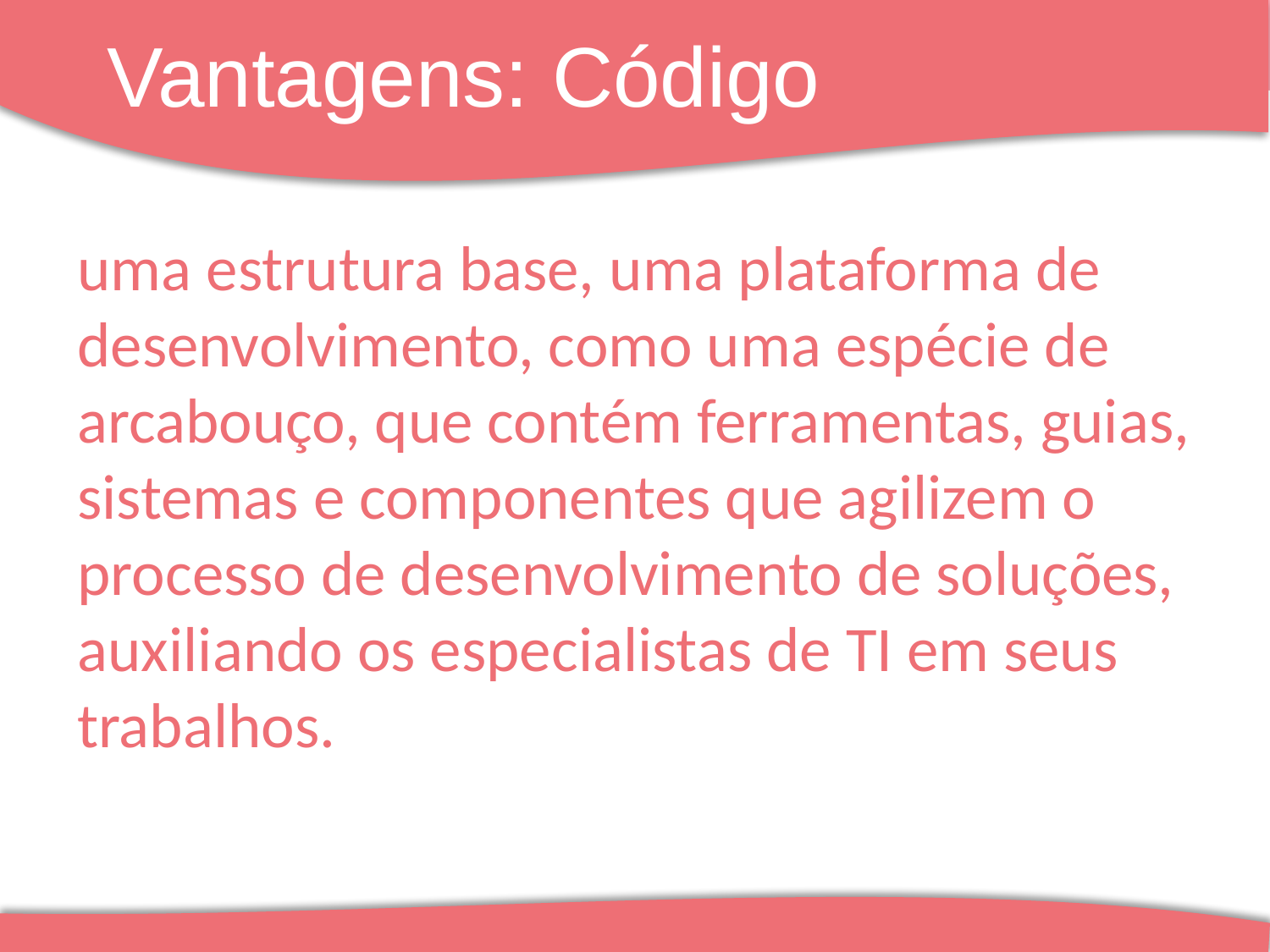

Vantagens: Código

uma estrutura base, uma plataforma de desenvolvimento, como uma espécie de arcabouço, que contém ferramentas, guias, sistemas e componentes que agilizem o processo de desenvolvimento de soluções, auxiliando os especialistas de TI em seus trabalhos.